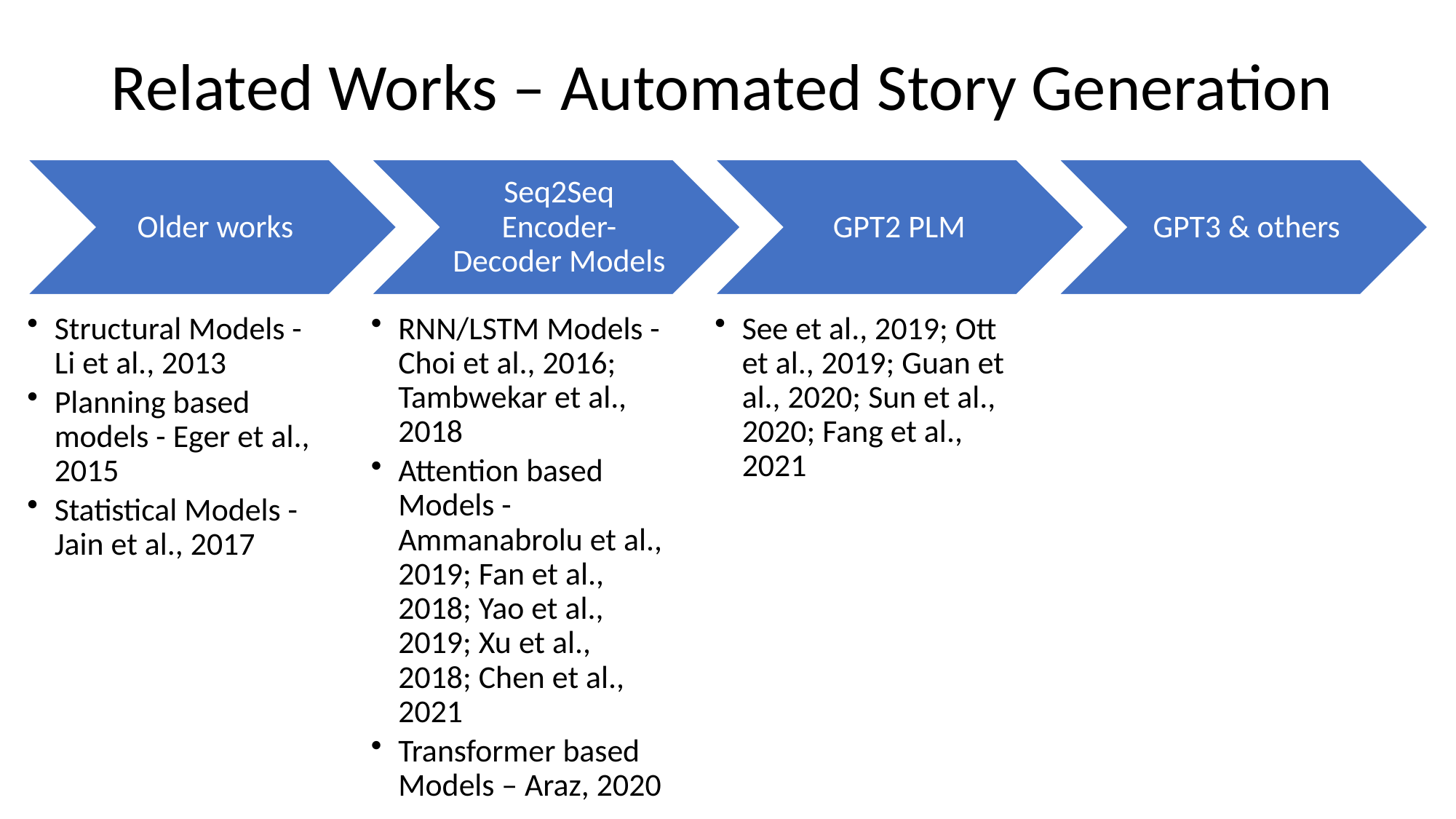

# Related Works – Automated Story Generation
Older works
Structural Models - Li et al., 2013
Planning based models - Eger et al., 2015
Statistical Models - Jain et al., 2017
Seq2Seq Encoder-Decoder Models
RNN/LSTM Models - Choi et al., 2016; Tambwekar et al., 2018
Attention based Models - Ammanabrolu et al., 2019; Fan et al., 2018; Yao et al., 2019; Xu et al., 2018; Chen et al., 2021
Transformer based Models – Araz, 2020
GPT2 PLM
See et al., 2019; Ott et al., 2019; Guan et al., 2020; Sun et al., 2020; Fang et al., 2021
GPT3 & others